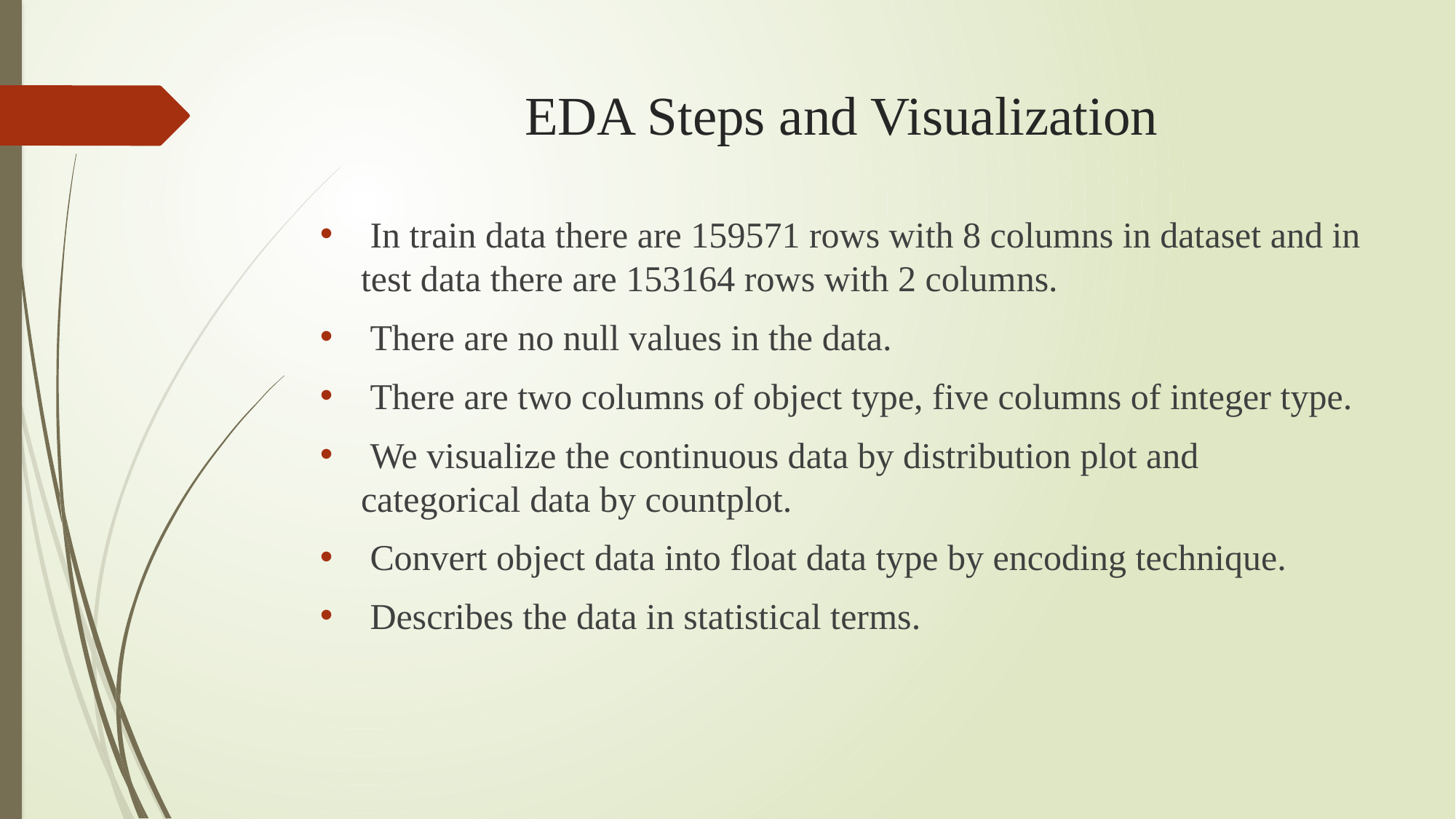

# EDA Steps and Visualization
 In train data there are 159571 rows with 8 columns in dataset and in test data there are 153164 rows with 2 columns.
 There are no null values in the data.
 There are two columns of object type, five columns of integer type.
 We visualize the continuous data by distribution plot and categorical data by countplot.
 Convert object data into float data type by encoding technique.
 Describes the data in statistical terms.